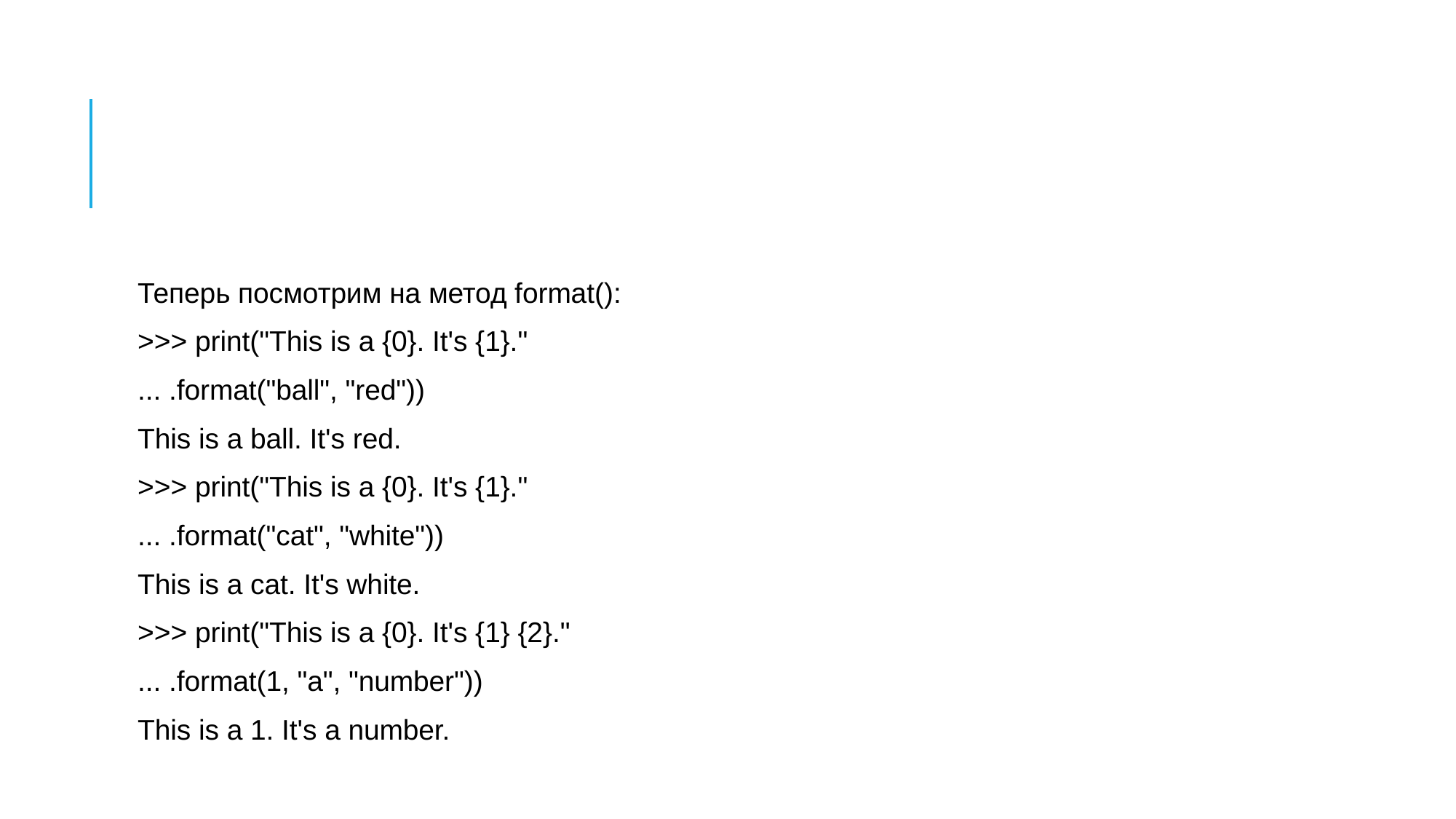

#
Теперь посмотрим на метод format():
>>> print("This is a {0}. It's {1}."
... .format("ball", "red"))
This is a ball. It's red.
>>> print("This is a {0}. It's {1}."
... .format("cat", "white"))
This is a cat. It's white.
>>> print("This is a {0}. It's {1} {2}."
... .format(1, "a", "number"))
This is a 1. It's a number.